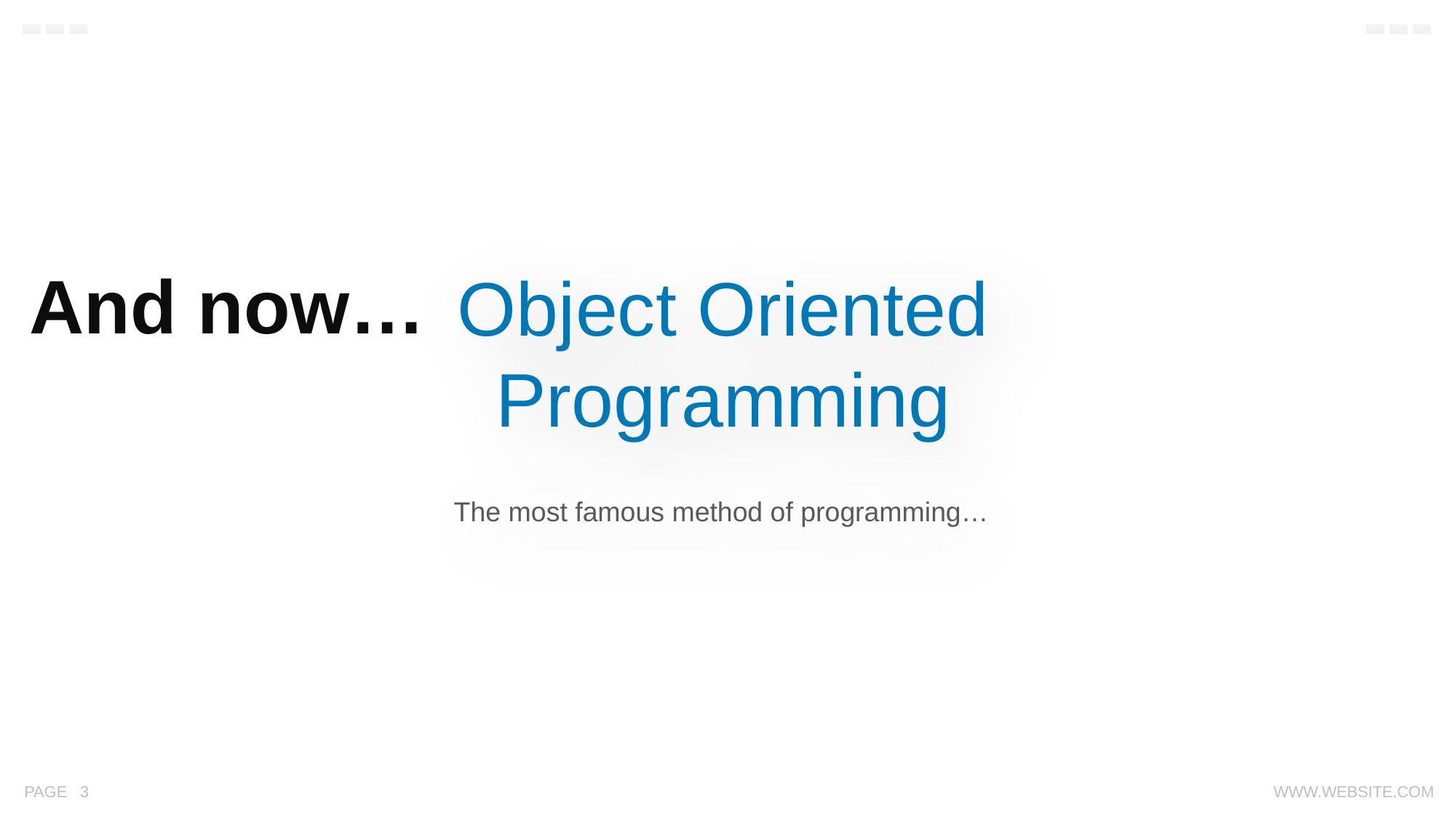

And now…

Object Oriented Programming
The most famous method of programming…